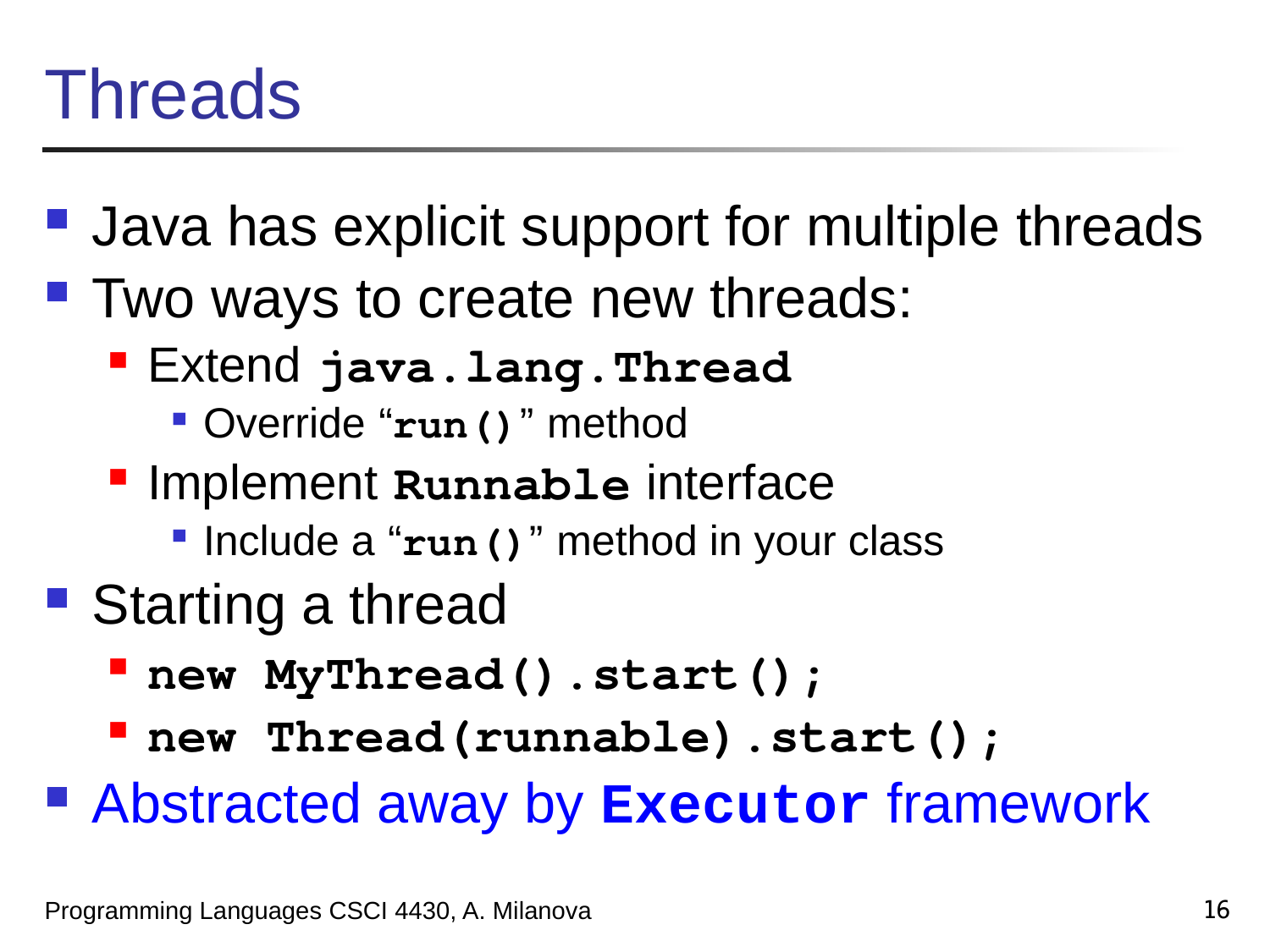

# Threads
Java has explicit support for multiple threads
Two ways to create new threads:
Extend java.lang.Thread
Override “run()” method
Implement Runnable interface
Include a “run()” method in your class
Starting a thread
new MyThread().start();
new Thread(runnable).start();
Abstracted away by Executor framework
16
Programming Languages CSCI 4430, A. Milanova